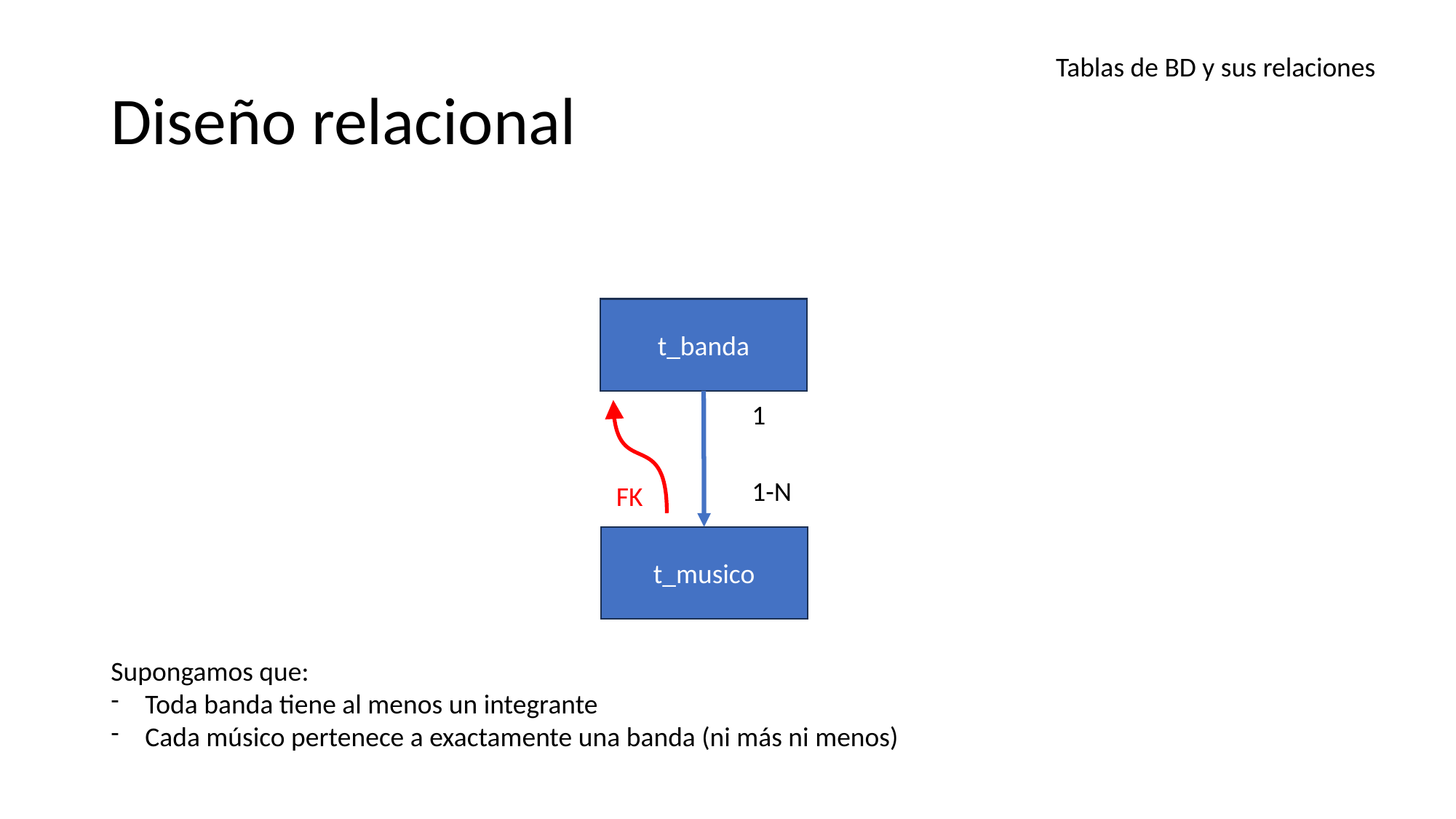

# Diseño relacional
Tablas de BD y sus relaciones
t_banda
1
FK
1-N
t_musico
Supongamos que:
Toda banda tiene al menos un integrante
Cada músico pertenece a exactamente una banda (ni más ni menos)